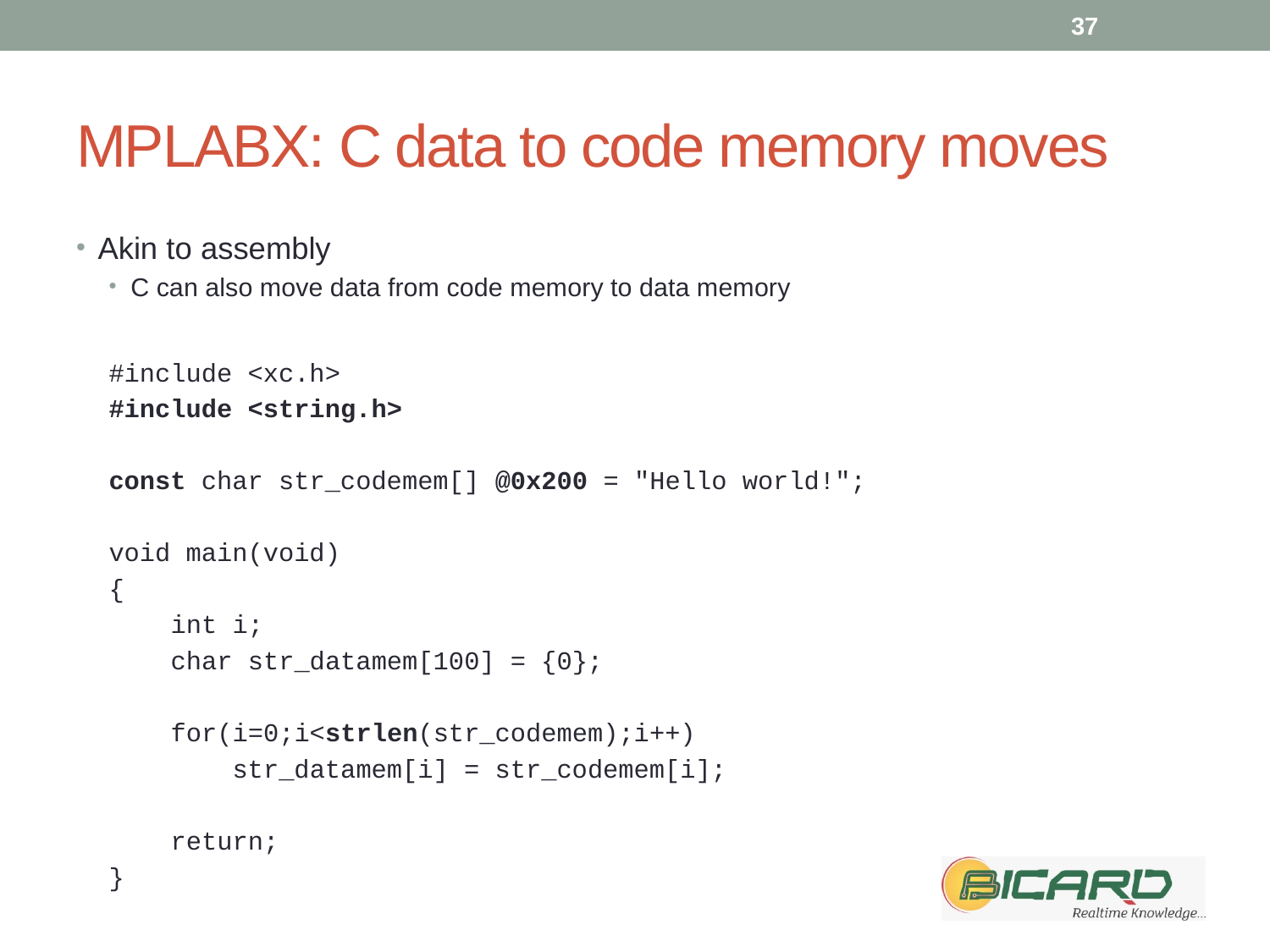

37
# MPLABX: C data to code memory moves
Akin to assembly
C can also move data from code memory to data memory

#include <xc.h>
#include <string.h>

const char str_codemem[] @0x200 = "Hello world!";

void main(void)
{
    int i;
    char str_datamem[100] = {0};

    for(i=0;i<strlen(str_codemem);i++)
        str_datamem[i] = str_codemem[i];

    return;
}